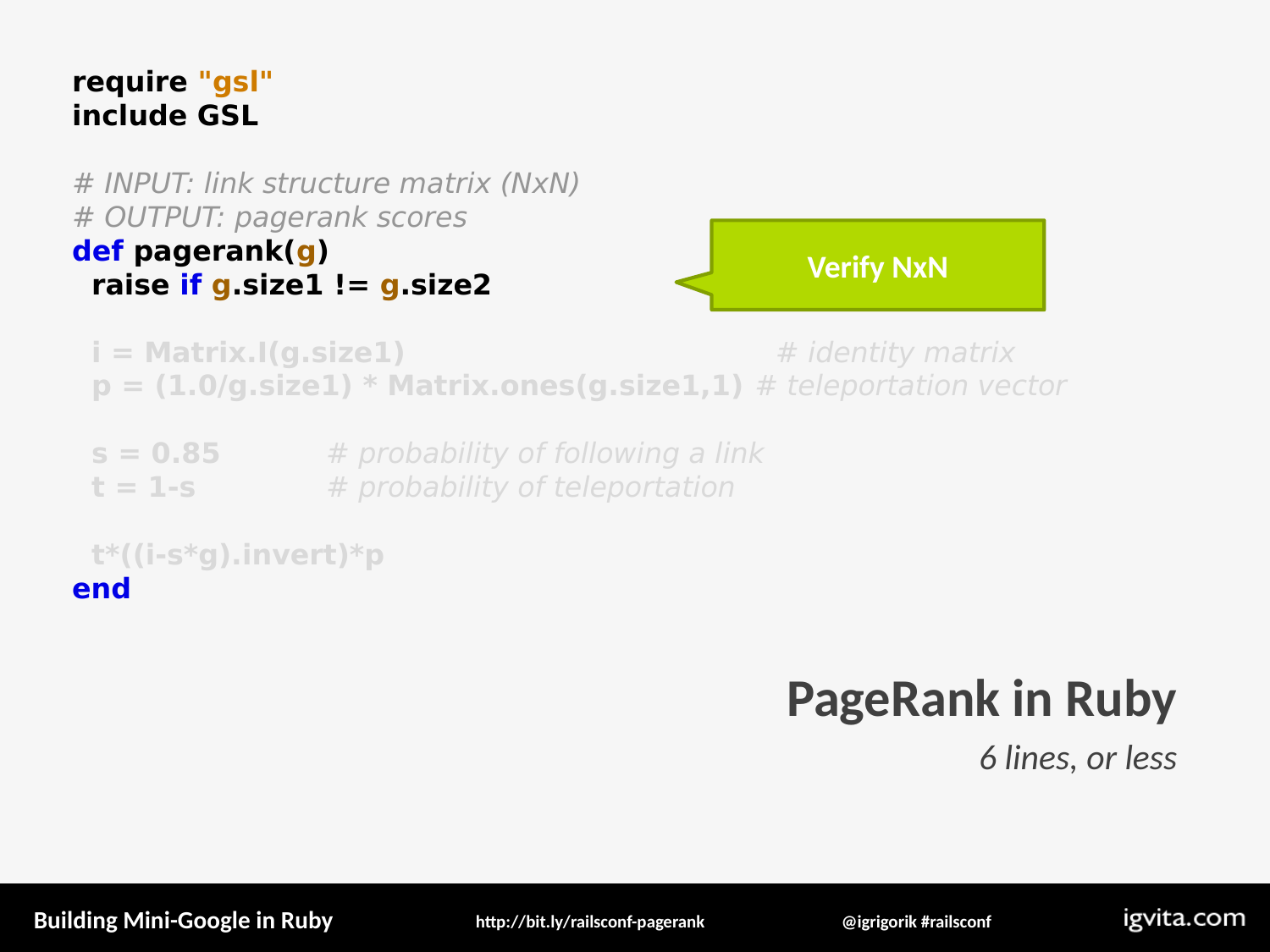

require "gsl"
include GSL
# INPUT: link structure matrix (NxN)
# OUTPUT: pagerank scores
def pagerank(g)
  raise if g.size1 != g.size2
  i = Matrix.I(g.size1)			       # identity matrix
  p = (1.0/g.size1) * Matrix.ones(g.size1,1) # teleportation vector
  s = 0.85 	# probability of following a link
  t = 1-s 	# probability of teleportation
  t*((i-s*g).invert)*p
end
Verify NxN
PageRank in Ruby
6 lines, or less